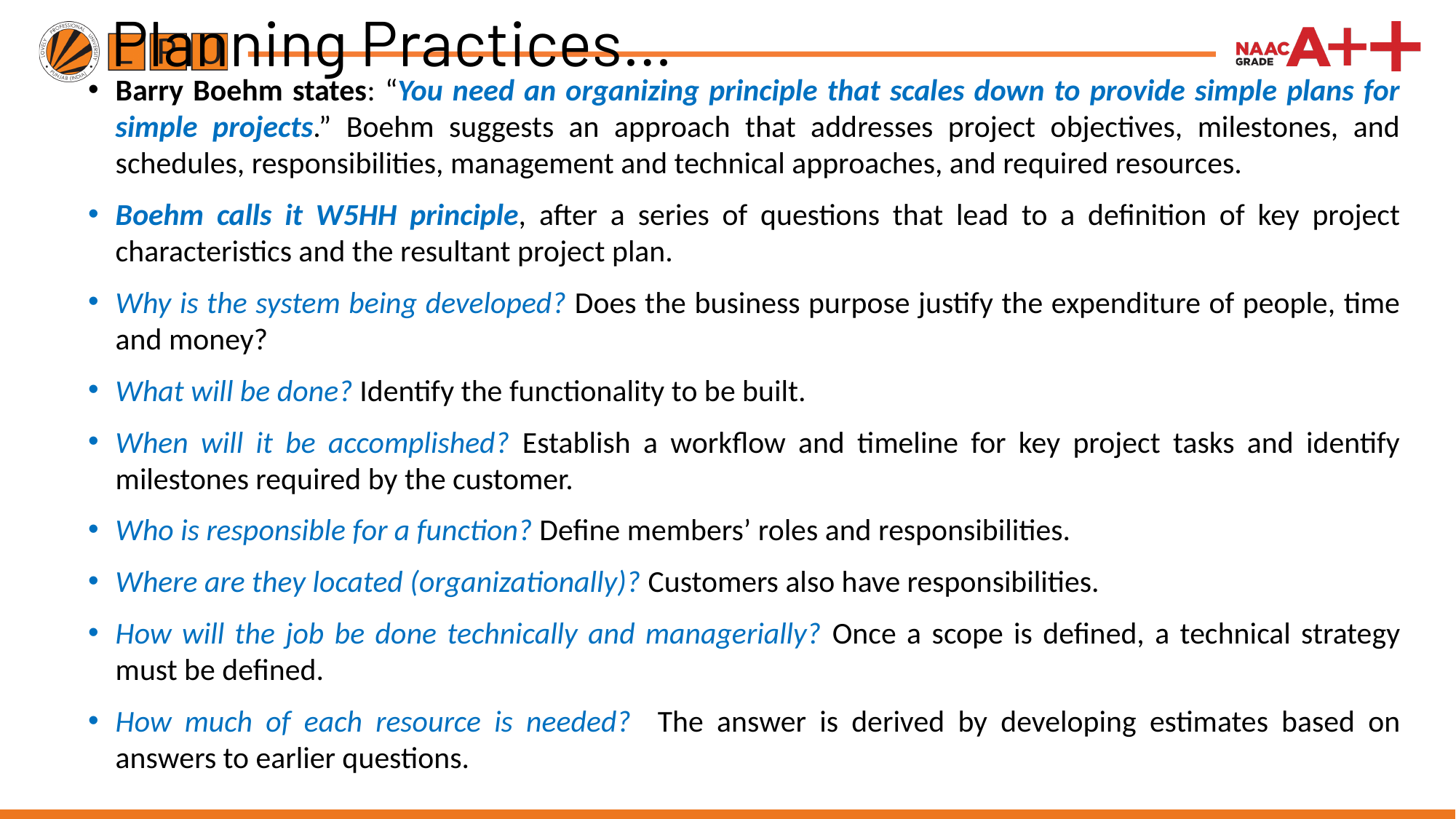

# Planning Practices…
Barry Boehm states: “You need an organizing principle that scales down to provide simple plans for simple projects.” Boehm suggests an approach that addresses project objectives, milestones, and schedules, responsibilities, management and technical approaches, and required resources.
Boehm calls it W5HH principle, after a series of questions that lead to a definition of key project characteristics and the resultant project plan.
Why is the system being developed? Does the business purpose justify the expenditure of people, time and money?
What will be done? Identify the functionality to be built.
When will it be accomplished? Establish a workflow and timeline for key project tasks and identify milestones required by the customer.
Who is responsible for a function? Define members’ roles and responsibilities.
Where are they located (organizationally)? Customers also have responsibilities.
How will the job be done technically and managerially? Once a scope is defined, a technical strategy must be defined.
How much of each resource is needed?  The answer is derived by developing estimates based on answers to earlier questions.